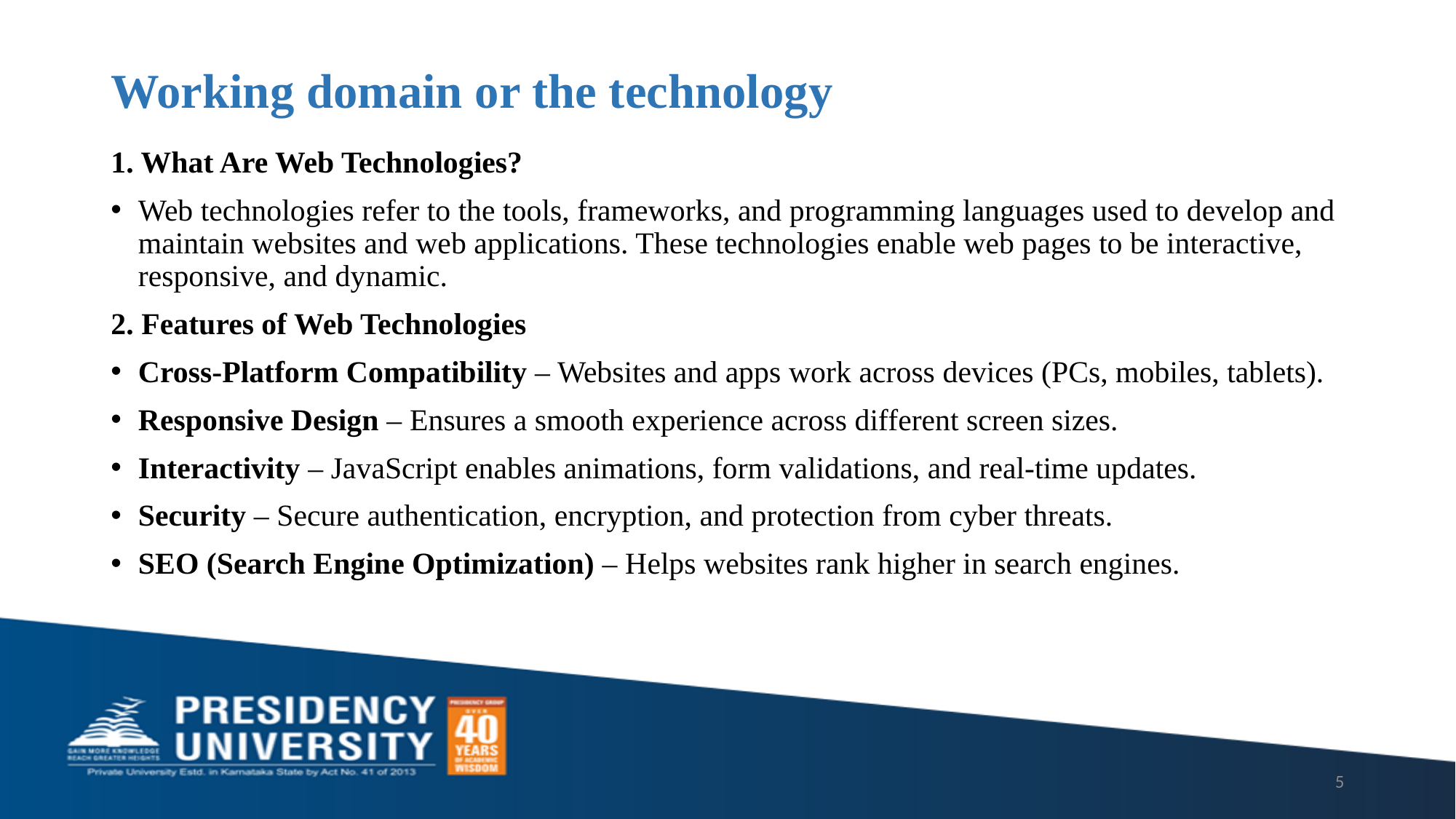

# Working domain or the technology
1. What Are Web Technologies?
Web technologies refer to the tools, frameworks, and programming languages used to develop and maintain websites and web applications. These technologies enable web pages to be interactive, responsive, and dynamic.
2. Features of Web Technologies
Cross-Platform Compatibility – Websites and apps work across devices (PCs, mobiles, tablets).
Responsive Design – Ensures a smooth experience across different screen sizes.
Interactivity – JavaScript enables animations, form validations, and real-time updates.
Security – Secure authentication, encryption, and protection from cyber threats.
SEO (Search Engine Optimization) – Helps websites rank higher in search engines.

5